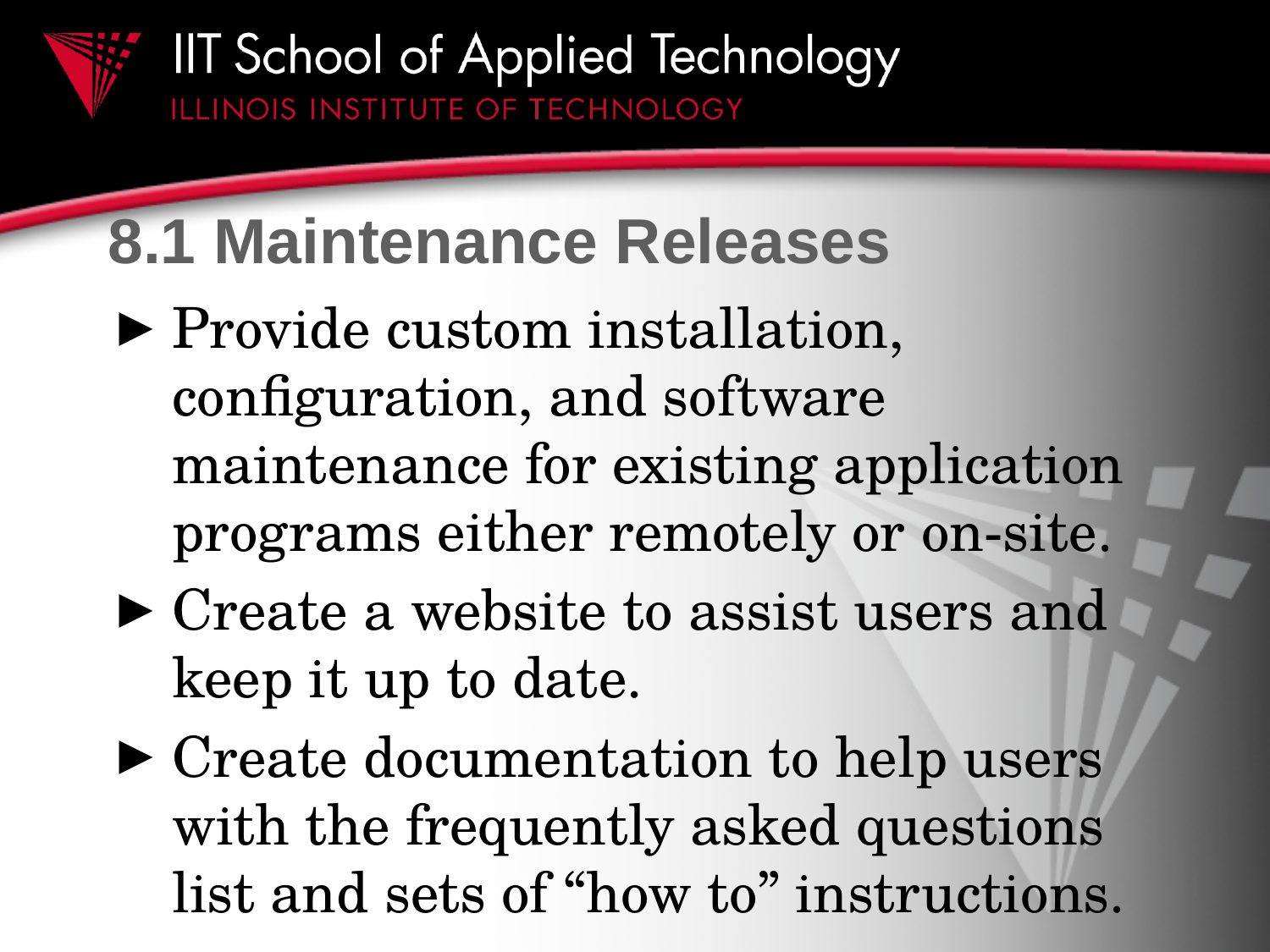

# 8.1 Maintenance Releases
Provide custom installation, configuration, and software maintenance for existing application programs either remotely or on-site.
Create a website to assist users and keep it up to date.
Create documentation to help users with the frequently asked questions list and sets of “how to” instructions.